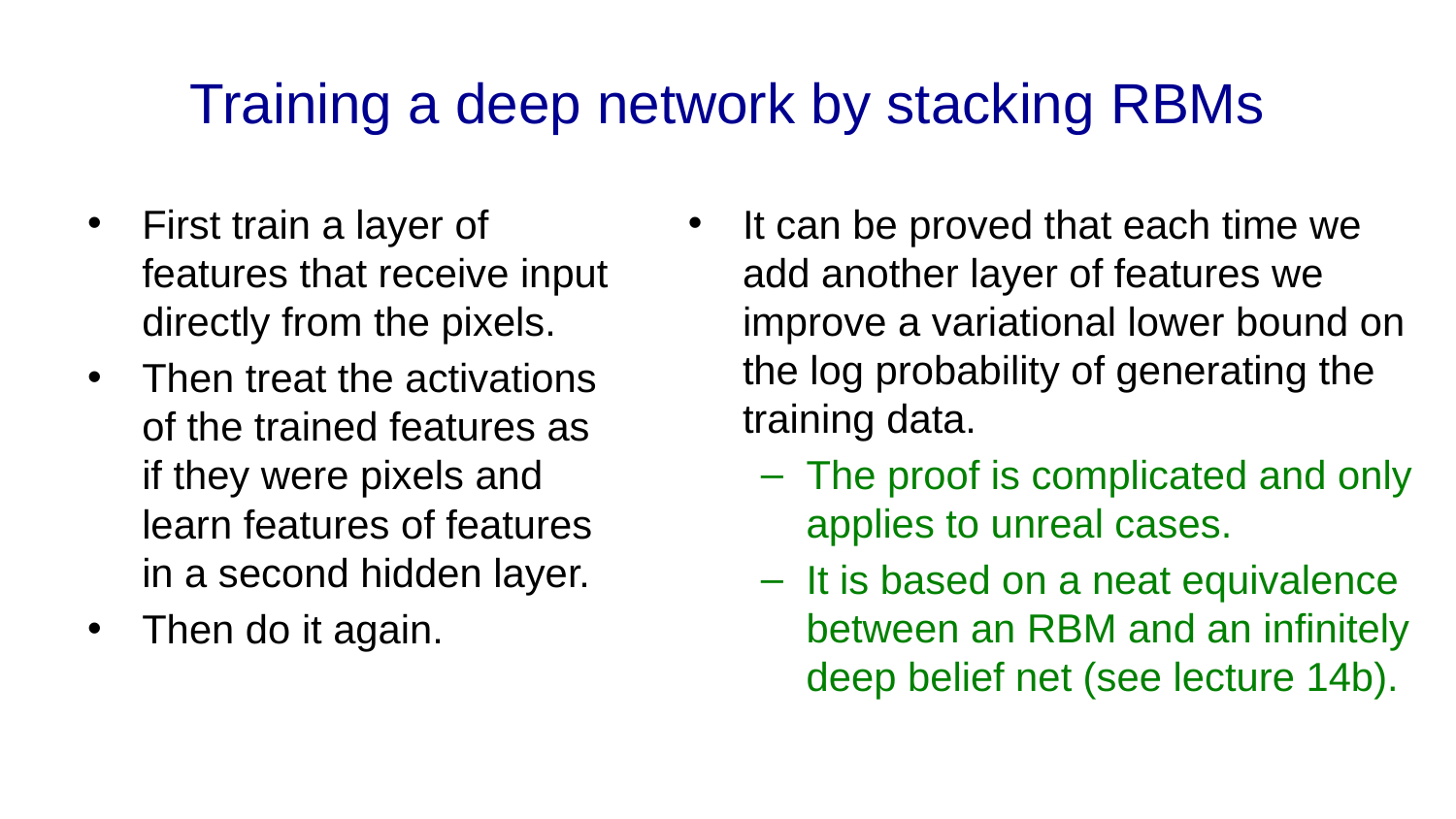

# Training a deep network by stacking RBMs
First train a layer of features that receive input directly from the pixels.
Then treat the activations of the trained features as if they were pixels and learn features of features in a second hidden layer.
Then do it again.
It can be proved that each time we add another layer of features we improve a variational lower bound on the log probability of generating the training data.
The proof is complicated and only applies to unreal cases.
It is based on a neat equivalence between an RBM and an infinitely deep belief net (see lecture 14b).